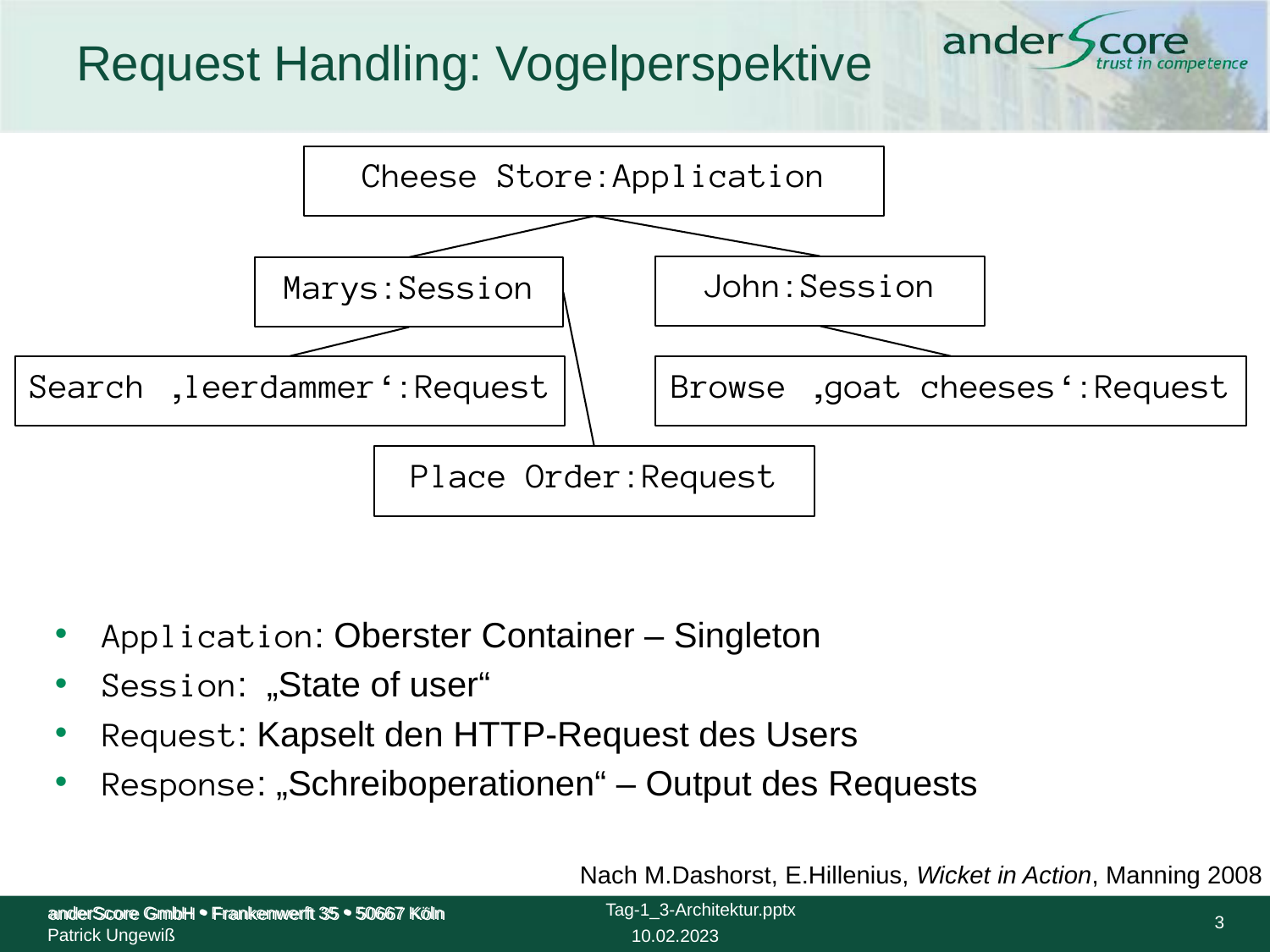

# Request Handling: Vogelperspektive
Cheese Store:Application
John:Session
Marys:Session
Search ‚leerdammer‘:Request
Browse ‚goat cheeses‘:Request
Place Order:Request
Application: Oberster Container – Singleton
Session:  „State of user“
Request: Kapselt den HTTP-Request des Users
Response: „Schreiboperationen“ – Output des Requests

Nach M.Dashorst, E.Hillenius, Wicket in Action, Manning 2008